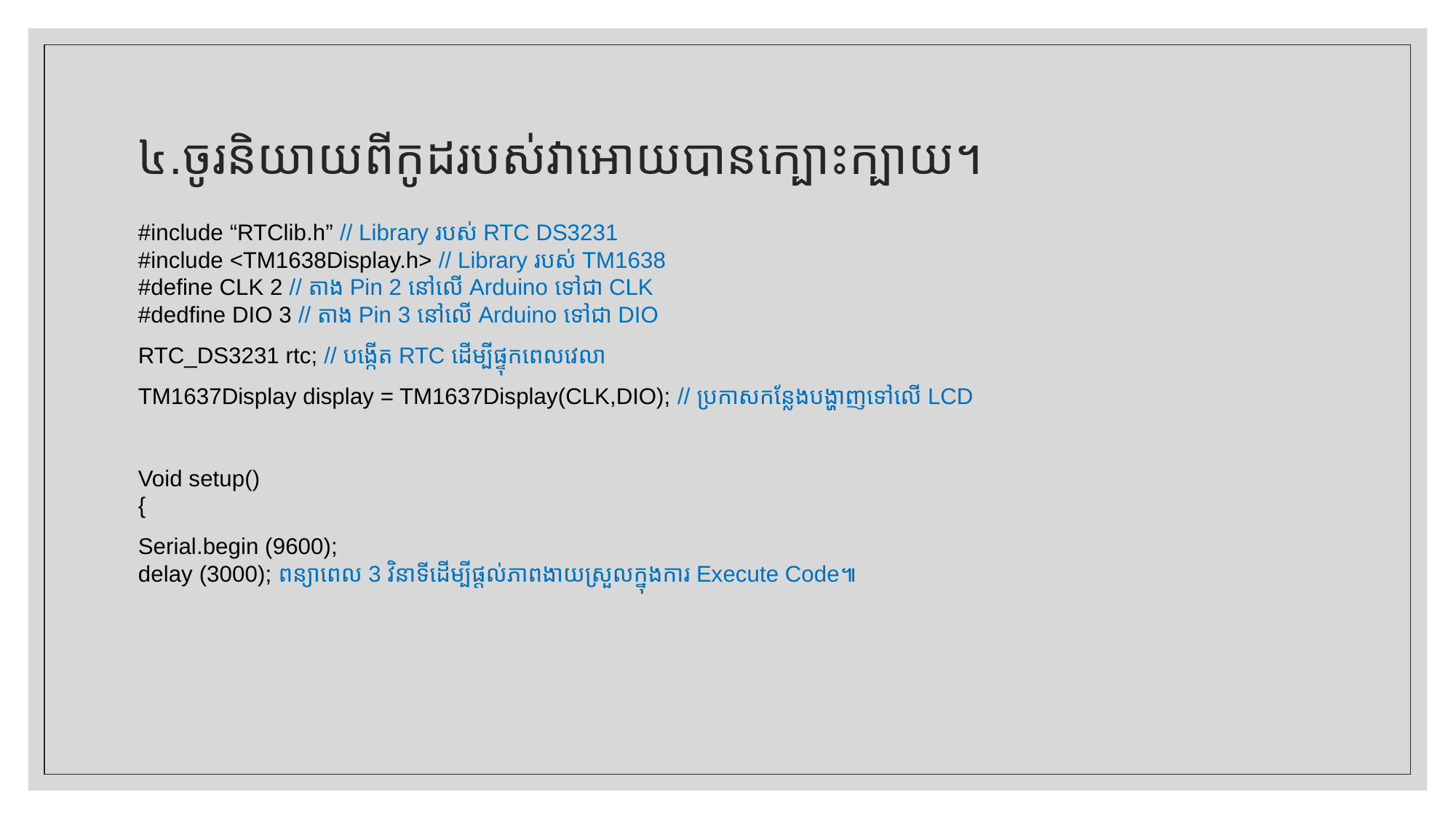

# ៤.ចូរនិយាយពីកូដរបស់វាអោយបានក្បោះក្បាយ។
#include “RTClib.h” // Library របស់ RTC DS3231
#include <TM1638Display.h> // Library​ របស់ TM1638
#define CLK 2 // តាង Pin 2 នៅលើ Arduino ទៅជា​ CLK
#dedfine DIO 3 //​ តាង Pin 3 នៅលើ Arduino ទៅជា DIO
RTC_DS3231 rtc; // បង្កើត RTC ដើម្បីផ្ទុកពេលវេលា
TM1637Display display = TM1637Display(CLK,DIO); // ប្រកាសកន្លែង​បង្ហាញទៅលើ LCD

Void setup()
{
Serial.begin (9600);
delay (3000); ពន្យាពេល 3 វិនាទីដើម្បីផ្ដល់ភាពងាយស្រួលក្នុងការ Execute Code៕